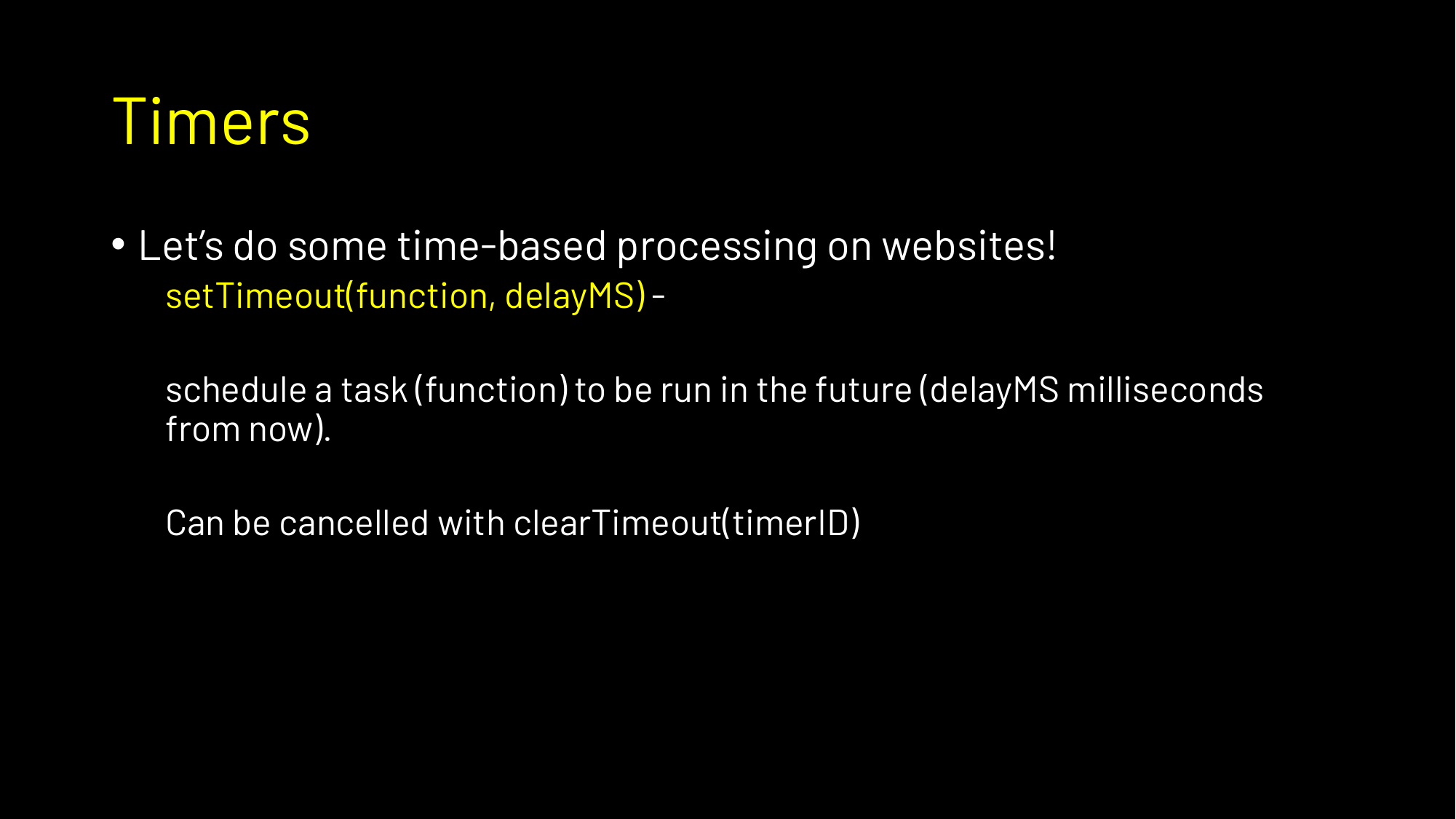

# Timers
Let’s do some time-based processing on websites!
setTimeout(function, delayMS) -

schedule a task (function) to be run in the future (delayMS milliseconds from now).

Can be cancelled with clearTimeout(timerID)